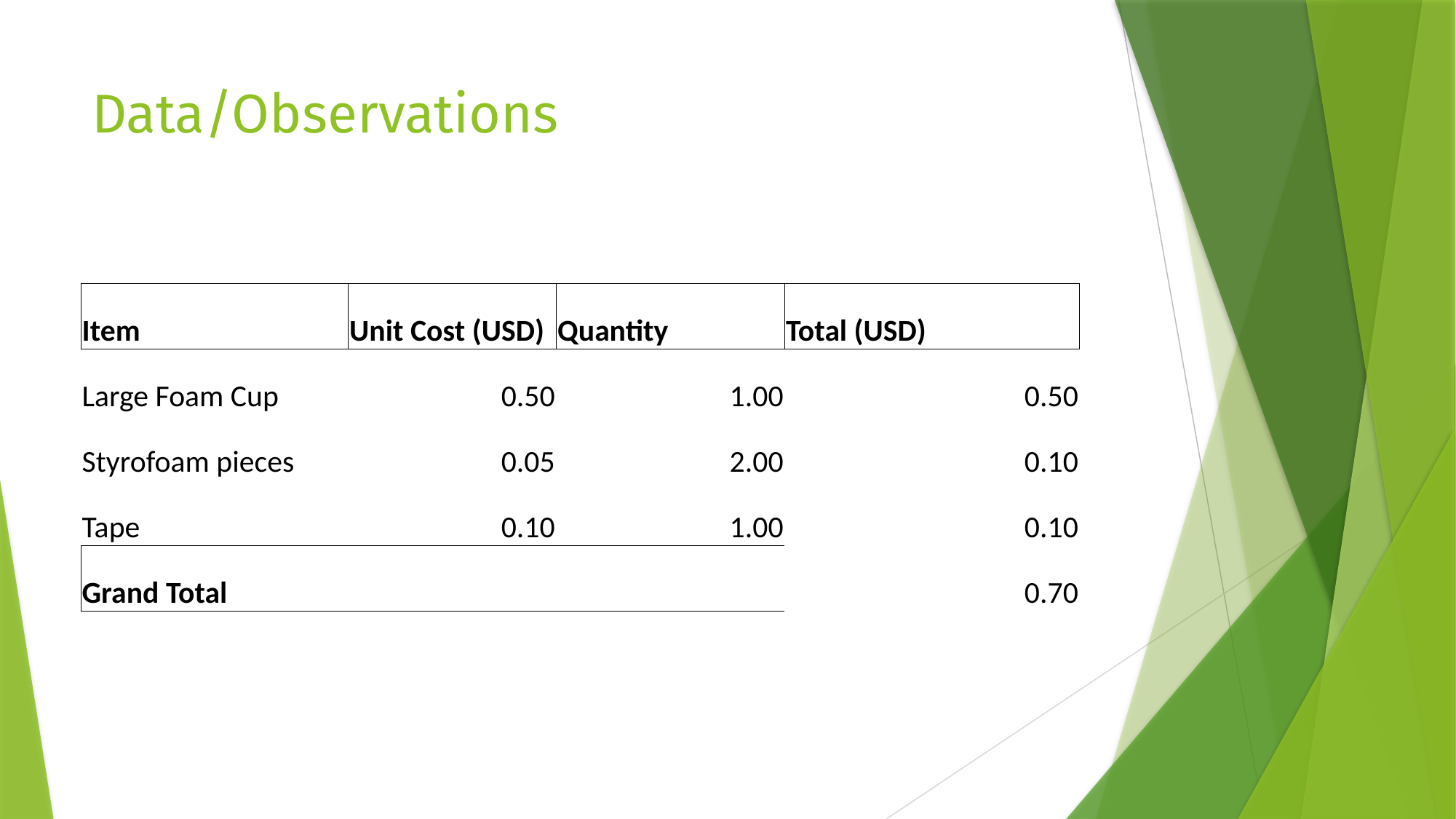

# Data/Observations
| Item | Unit Cost (USD) | Quantity | Total (USD) |
| --- | --- | --- | --- |
| Large Foam Cup | 0.50 | 1.00 | 0.50 |
| Styrofoam pieces | 0.05 | 2.00 | 0.10 |
| Tape | 0.10 | 1.00 | 0.10 |
| Grand Total |  |  | 0.70 |